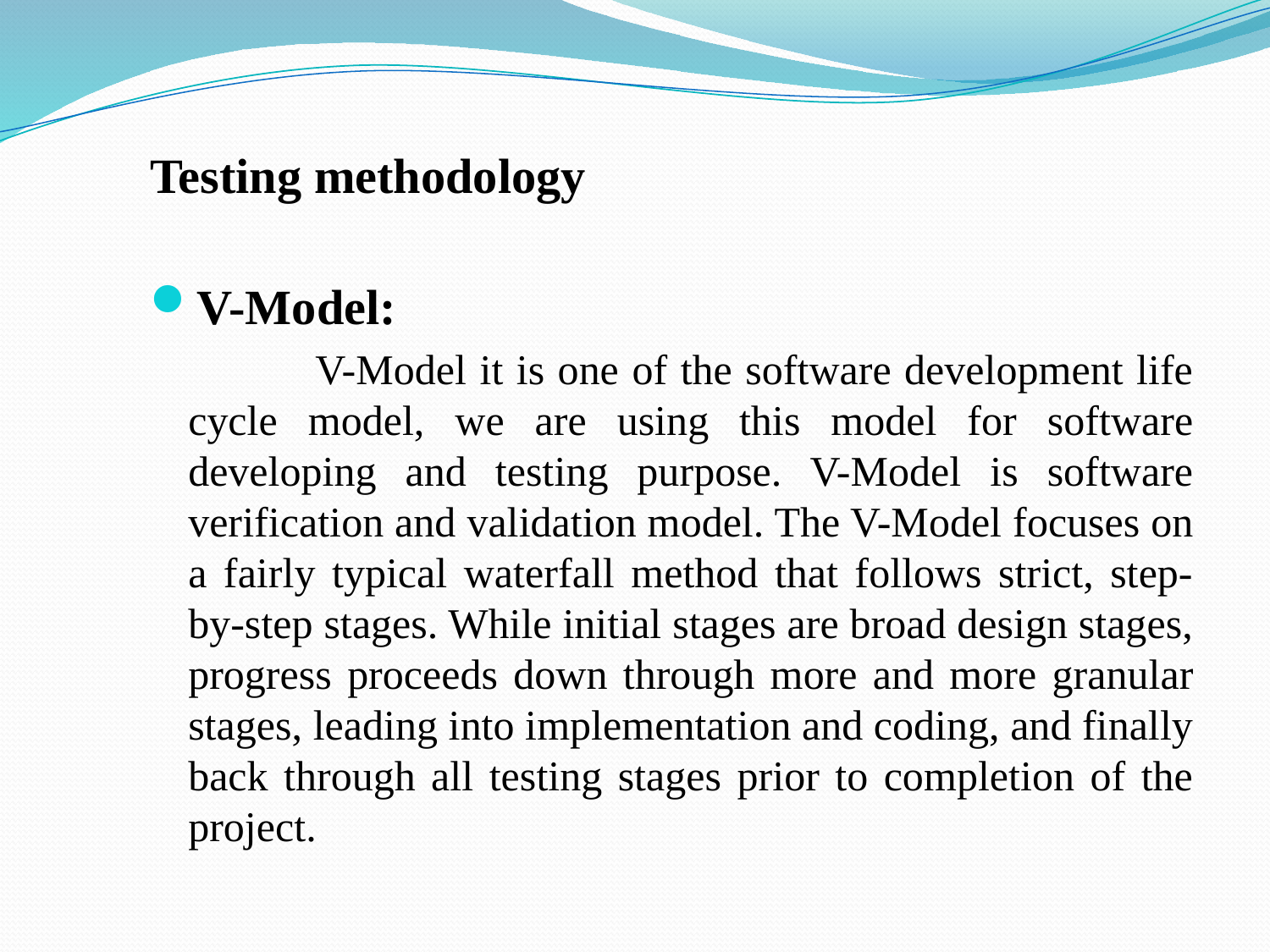

Testing methodology
V-Model:
		V-Model it is one of the software development life cycle model, we are using this model for software developing and testing purpose. V-Model is software verification and validation model. The V-Model focuses on a fairly typical waterfall method that follows strict, step-by-step stages. While initial stages are broad design stages, progress proceeds down through more and more granular stages, leading into implementation and coding, and finally back through all testing stages prior to completion of the project.